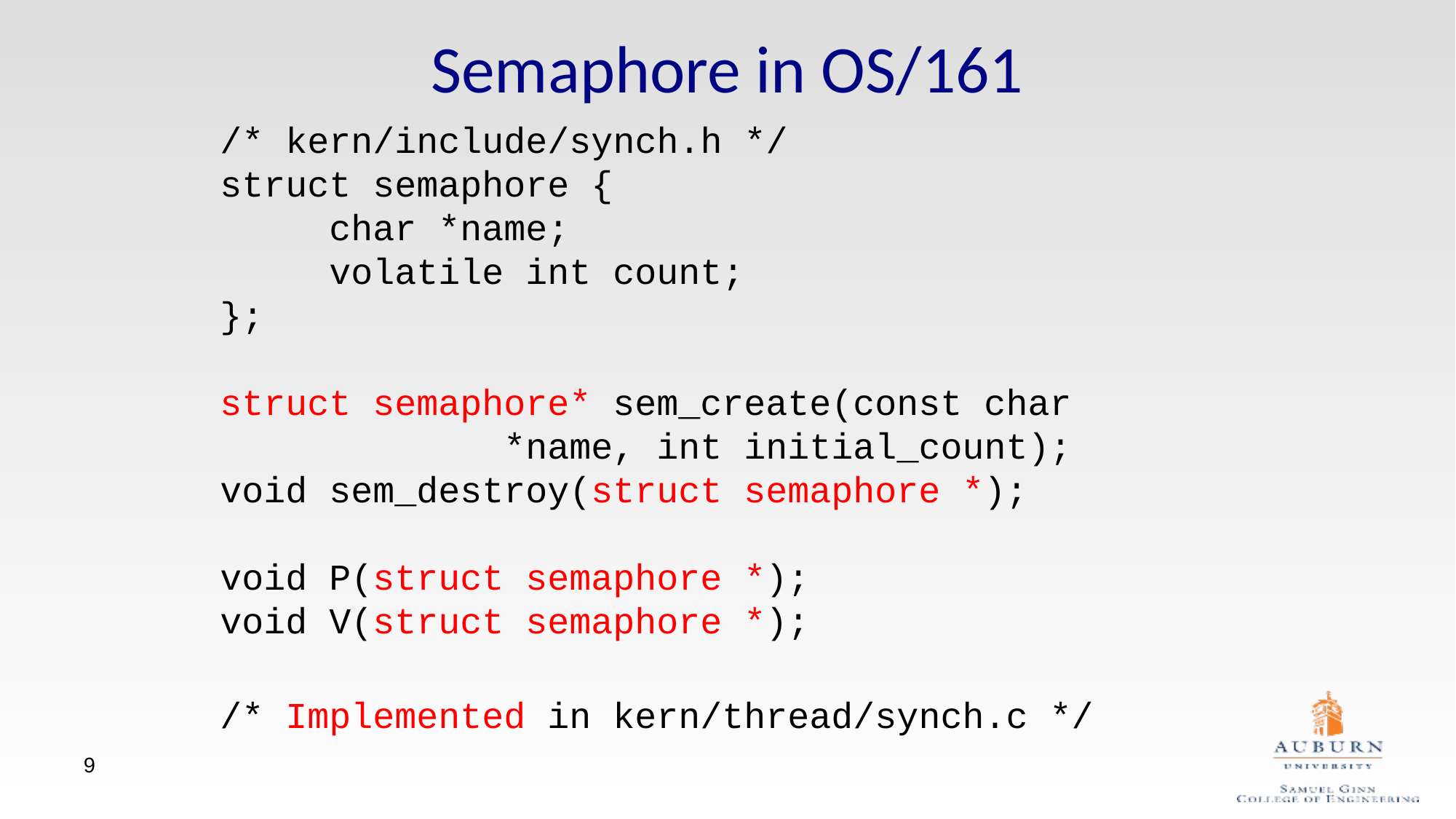

# Semaphore in OS/161
/* kern/include/synch.h */
struct semaphore {
	char *name;
	volatile int count;
};

struct semaphore* sem_create(const char
             *name, int initial_count);
void sem_destroy(struct semaphore *);

void P(struct semaphore *);
void V(struct semaphore *);

/* Implemented in kern/thread/synch.c */
9